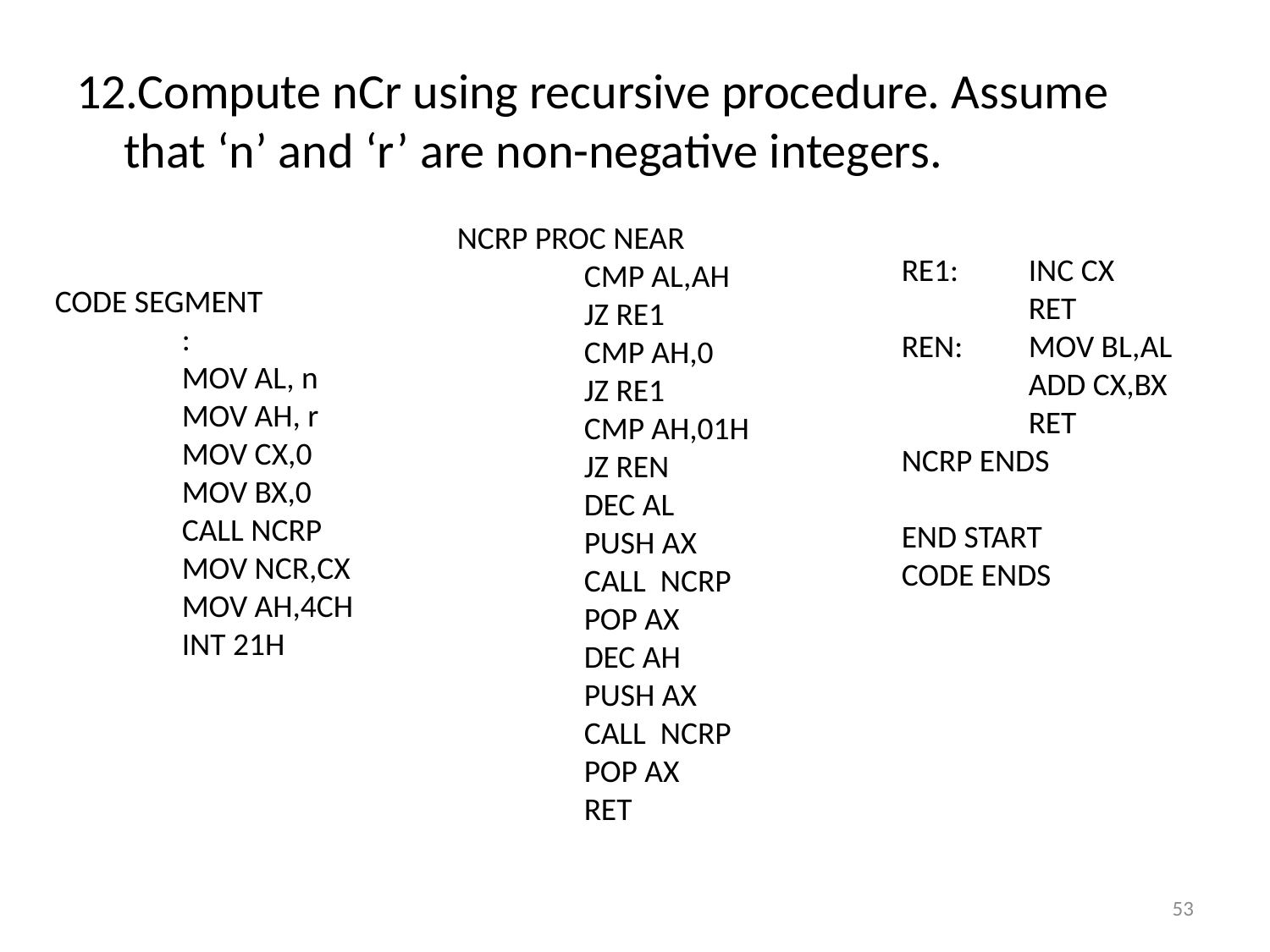

12.Compute nCr using recursive procedure. Assume that ‘n’ and ‘r’ are non-negative integers.

NCRP PROC NEAR
	CMP AL,AH
	JZ RE1
	CMP AH,0
	JZ RE1
	CMP AH,01H
	JZ REN
	DEC AL
	PUSH AX
	CALL  NCRP
	POP AX
	DEC AH
	PUSH AX
	CALL  NCRP
	POP AX
	RET
RE1:	INC CX
	RET
REN:	MOV BL,AL
	ADD CX,BX
	RET
NCRP ENDS

END START
CODE ENDS
CODE SEGMENT
	:
	MOV AL, n
	MOV AH, r
	MOV CX,0
	MOV BX,0
	CALL NCRP
	MOV NCR,CX
	MOV AH,4CH
	INT 21H
53